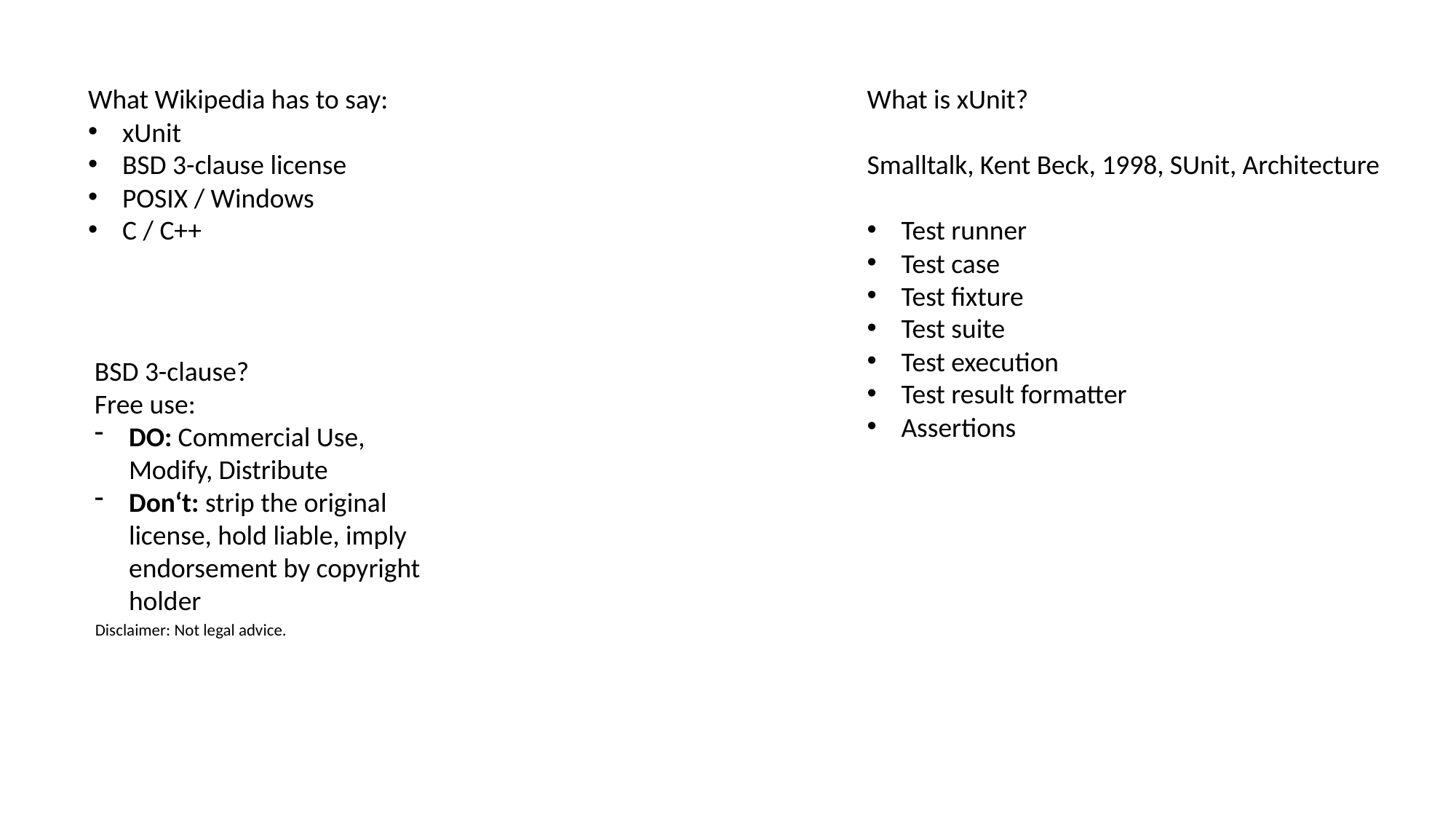

What Wikipedia has to say:
xUnit
BSD 3-clause license
POSIX / Windows
C / C++
What is xUnit?

Smalltalk, Kent Beck, 1998, SUnit, Architecture

Test runner
Test case
Test fixture
Test suite
Test execution
Test result formatter
Assertions
BSD 3-clause?
Free use:
DO: Commercial Use, Modify, Distribute
Don‘t: strip the original license, hold liable, imply endorsement by copyright holder
Disclaimer: Not legal advice.